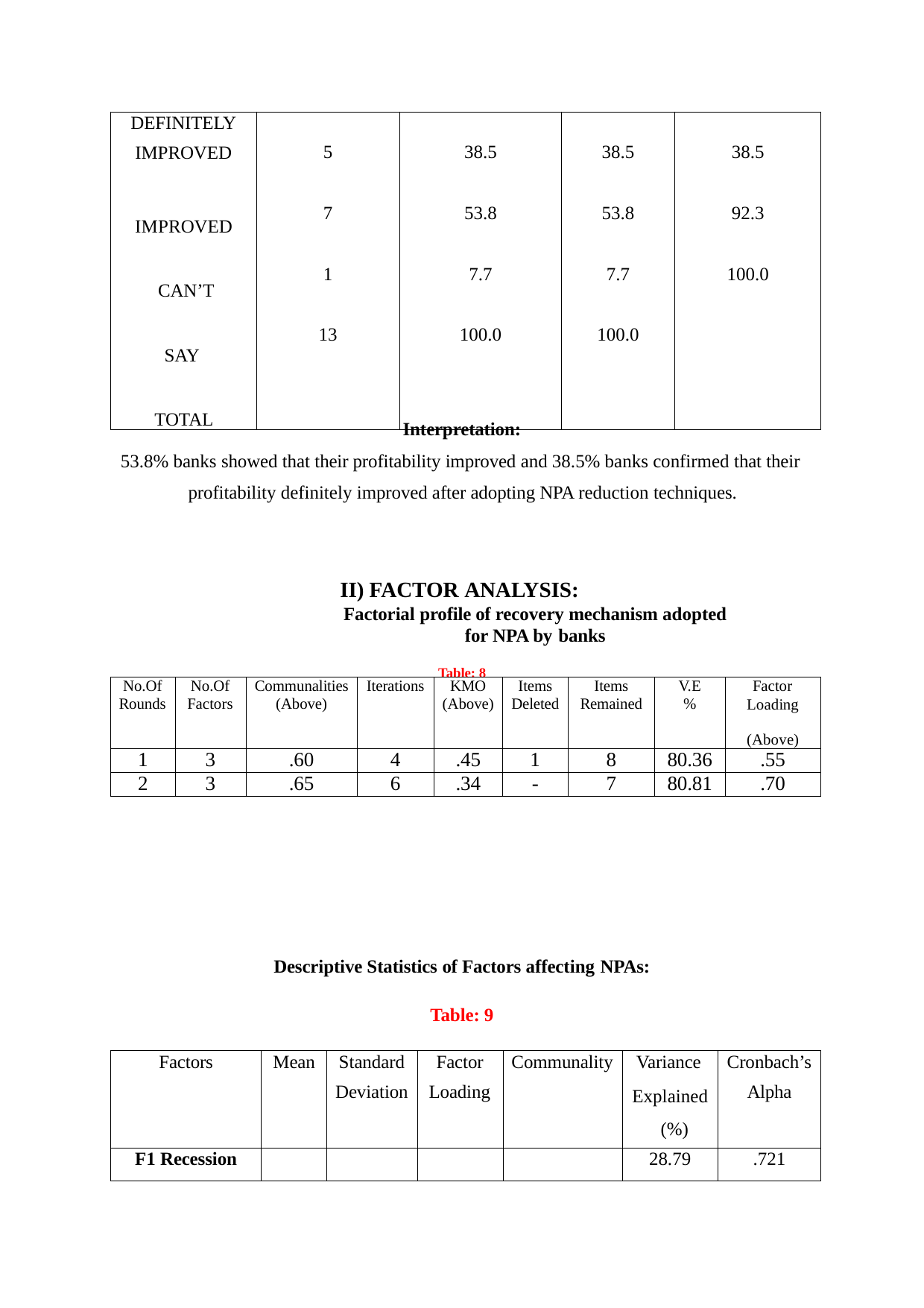

| DEFINITELY IMPROVED IMPROVED CAN’T SAY TOTAL | 5 7 1 13 | 38.5 53.8 7.7 100.0 | 38.5 53.8 7.7 100.0 | 38.5 92.3 100.0 |
| --- | --- | --- | --- | --- |
Interpretation:
53.8% banks showed that their profitability improved and 38.5% banks confirmed that their  profitability definitely improved after adopting NPA reduction techniques.
II) FACTOR ANALYSIS:
Factorial profile of recovery mechanism adopted for NPA by banks
Table: 8
| No.Of Rounds | No.Of Factors | Communalities (Above) | Iterations | KMO (Above) | Items Deleted | Items Remained | V.E % | Factor Loading (Above) |
| --- | --- | --- | --- | --- | --- | --- | --- | --- |
| 1 | 3 | .60 | 4 | .45 | 1 | 8 | 80.36 | .55 |
| 2 | 3 | .65 | 6 | .34 | - | 7 | 80.81 | .70 |
Descriptive Statistics of Factors affecting NPAs:

Table: 9
| Factors | Mean | Standard Deviation | Factor Loading | Communality | Variance Explained (%) | Cronbach’s Alpha |
| --- | --- | --- | --- | --- | --- | --- |
| F1 Recession |  |  |  |  | 28.79 | .721 |